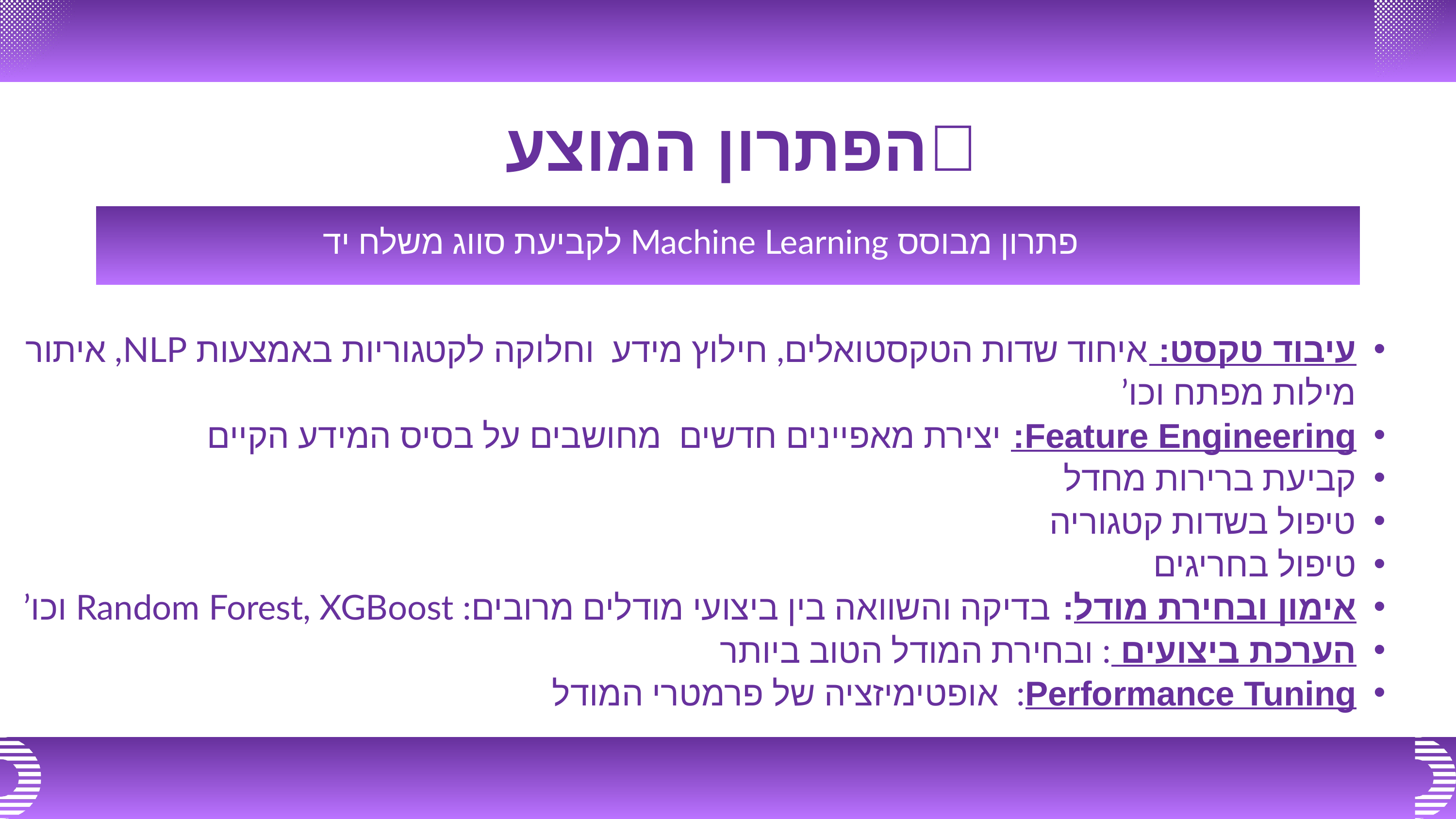

💡הפתרון המוצע

פתרון מבוסס Machine Learning לקביעת סווג משלח יד

עיבוד טקסט: איחוד שדות הטקסטואלים, חילוץ מידע  וחלוקה לקטגוריות באמצעות NLP, איתור מילות מפתח וכו’
Feature Engineering: יצירת מאפיינים חדשים  מחושבים על בסיס המידע הקיים
קביעת ברירות מחדל
טיפול בשדות קטגוריה
טיפול בחריגים
אימון ובחירת מודל: בדיקה והשוואה בין ביצועי מודלים מרובים: Random Forest, XGBoost וכו’
הערכת ביצועים : ובחירת המודל הטוב ביותר
Performance Tuning:  אופטימיזציה של פרמטרי המודל